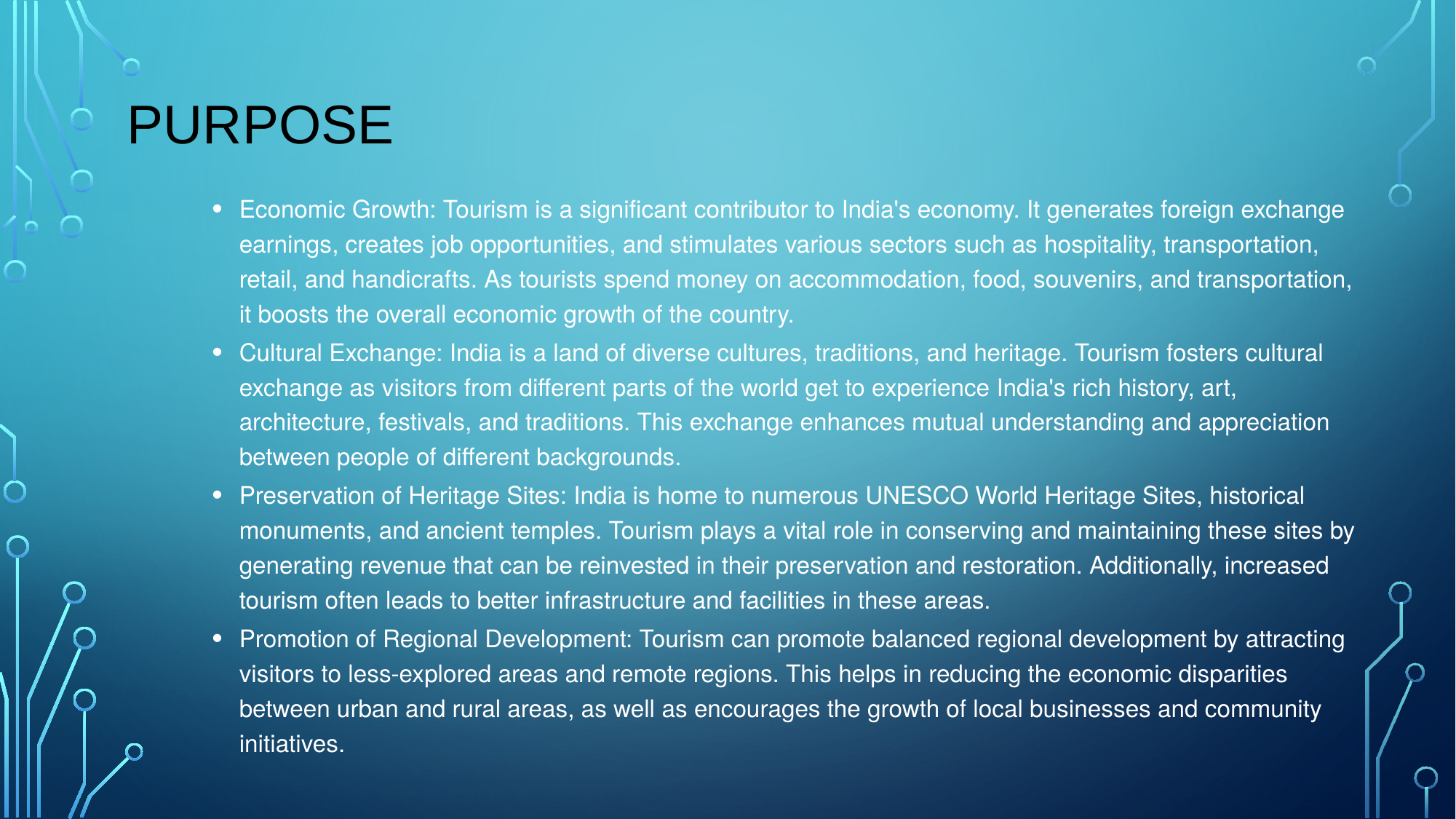

# PURPOSE
Economic Growth: Tourism is a significant contributor to India's economy. It generates foreign exchange earnings, creates job opportunities, and stimulates various sectors such as hospitality, transportation, retail, and handicrafts. As tourists spend money on accommodation, food, souvenirs, and transportation, it boosts the overall economic growth of the country.
Cultural Exchange: India is a land of diverse cultures, traditions, and heritage. Tourism fosters cultural exchange as visitors from different parts of the world get to experience India's rich history, art, architecture, festivals, and traditions. This exchange enhances mutual understanding and appreciation between people of different backgrounds.
Preservation of Heritage Sites: India is home to numerous UNESCO World Heritage Sites, historical monuments, and ancient temples. Tourism plays a vital role in conserving and maintaining these sites by generating revenue that can be reinvested in their preservation and restoration. Additionally, increased tourism often leads to better infrastructure and facilities in these areas.
Promotion of Regional Development: Tourism can promote balanced regional development by attracting visitors to less-explored areas and remote regions. This helps in reducing the economic disparities between urban and rural areas, as well as encourages the growth of local businesses and community initiatives.